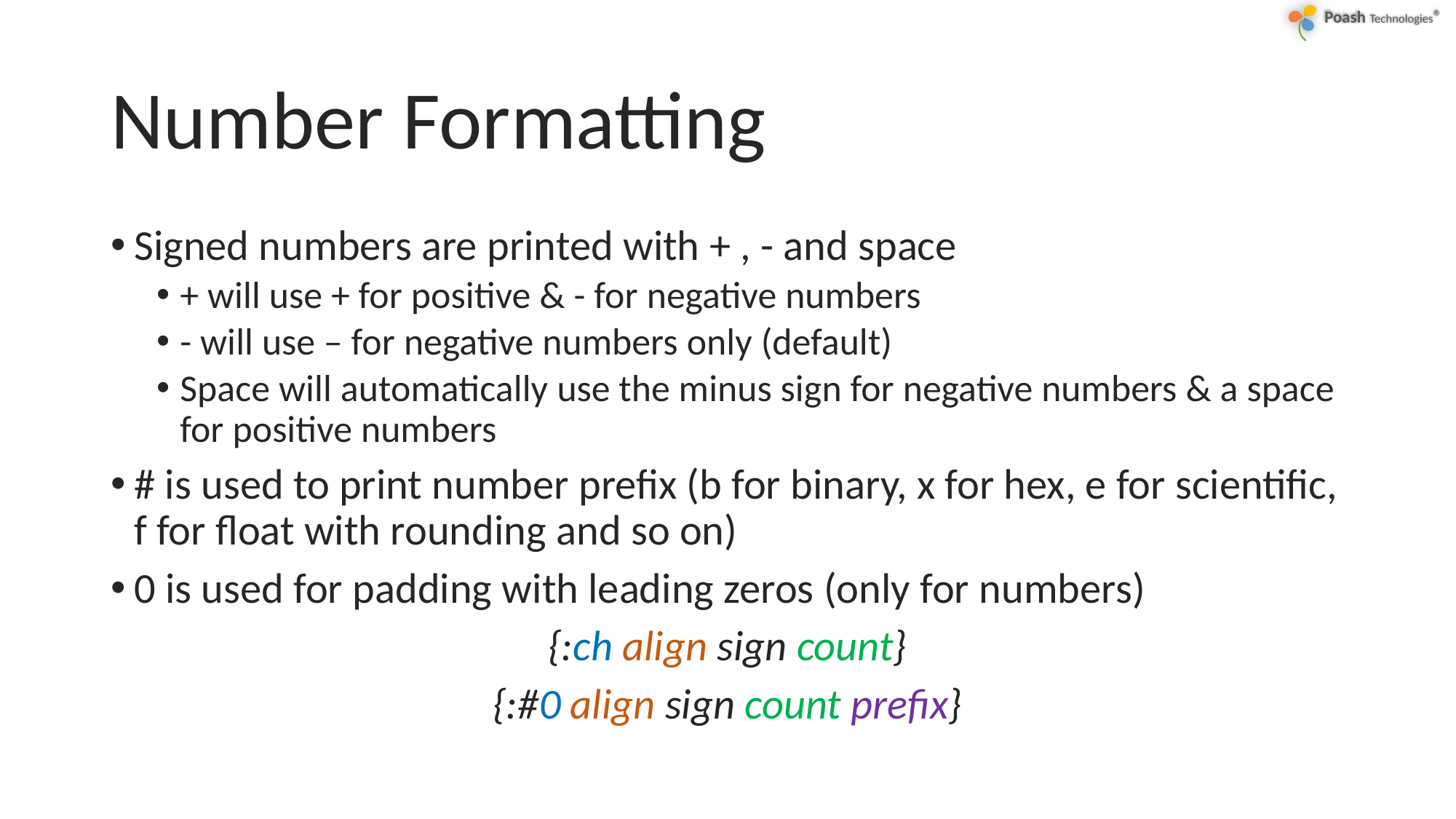

# Number Formatting
Signed numbers are printed with + , - and space
+ will use + for positive & - for negative numbers
- will use – for negative numbers only (default)
Space will automatically use the minus sign for negative numbers & a space for positive numbers
# is used to print number prefix (b for binary, x for hex, e for scientific, f for float with rounding and so on)
0 is used for padding with leading zeros (only for numbers)
{:ch align sign count}
{:#0 align sign count prefix}